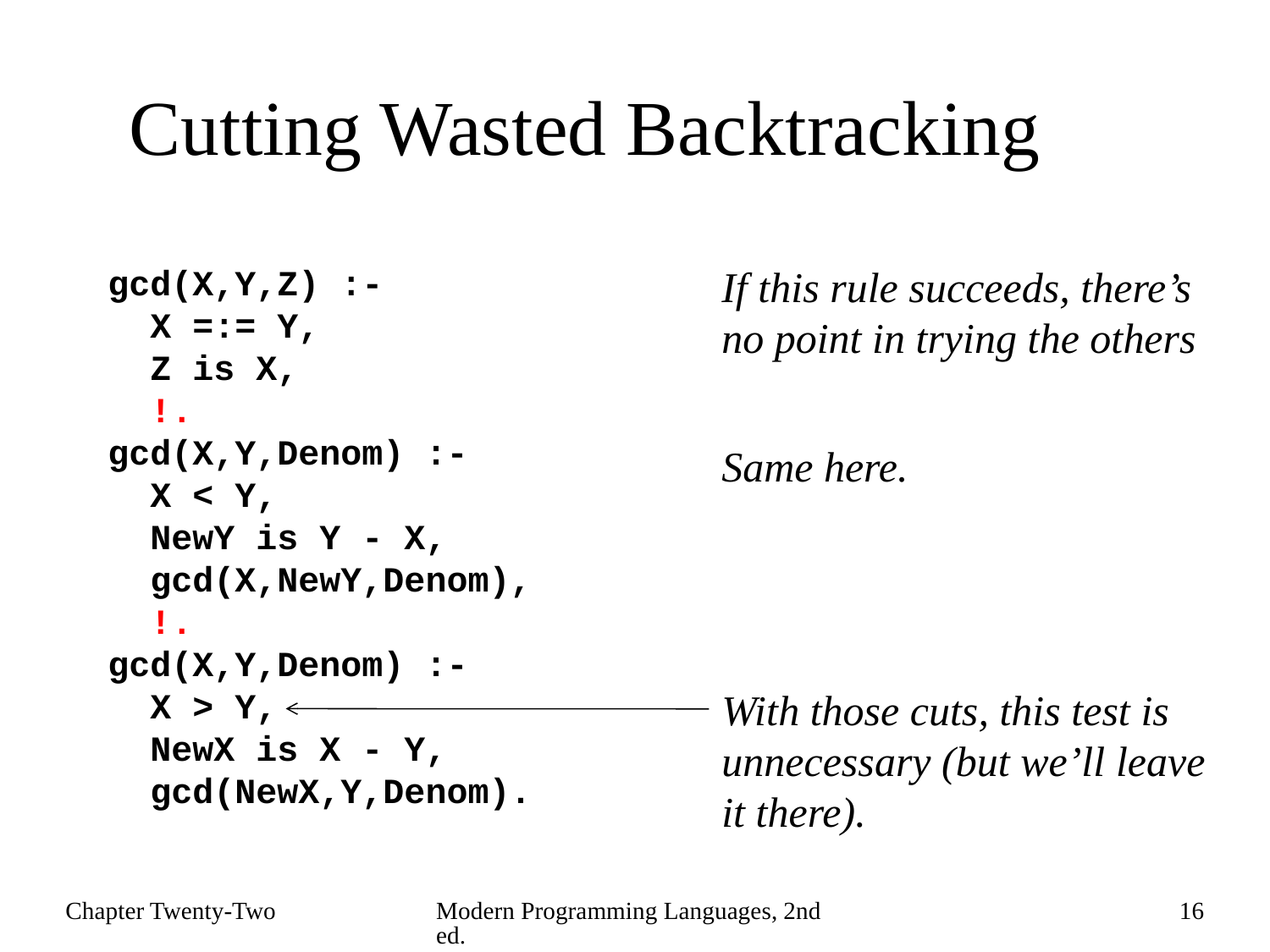

# Cutting Wasted Backtracking
gcd(X,Y,Z) :-
  X =:= Y,
  Z is X,
  !.
gcd(X,Y,Denom) :-
  X < Y,
  NewY is Y - X,
  gcd(X,NewY,Denom),
  !.
gcd(X,Y,Denom) :-
  X > Y,
  NewX is X - Y,
  gcd(NewX,Y,Denom).
If this rule succeeds, there’s no point in trying the others
Same here.
With those cuts, this test is unnecessary (but we’ll leave it there).
Chapter Twenty-Two
Modern Programming Languages, 2nd ed.
16